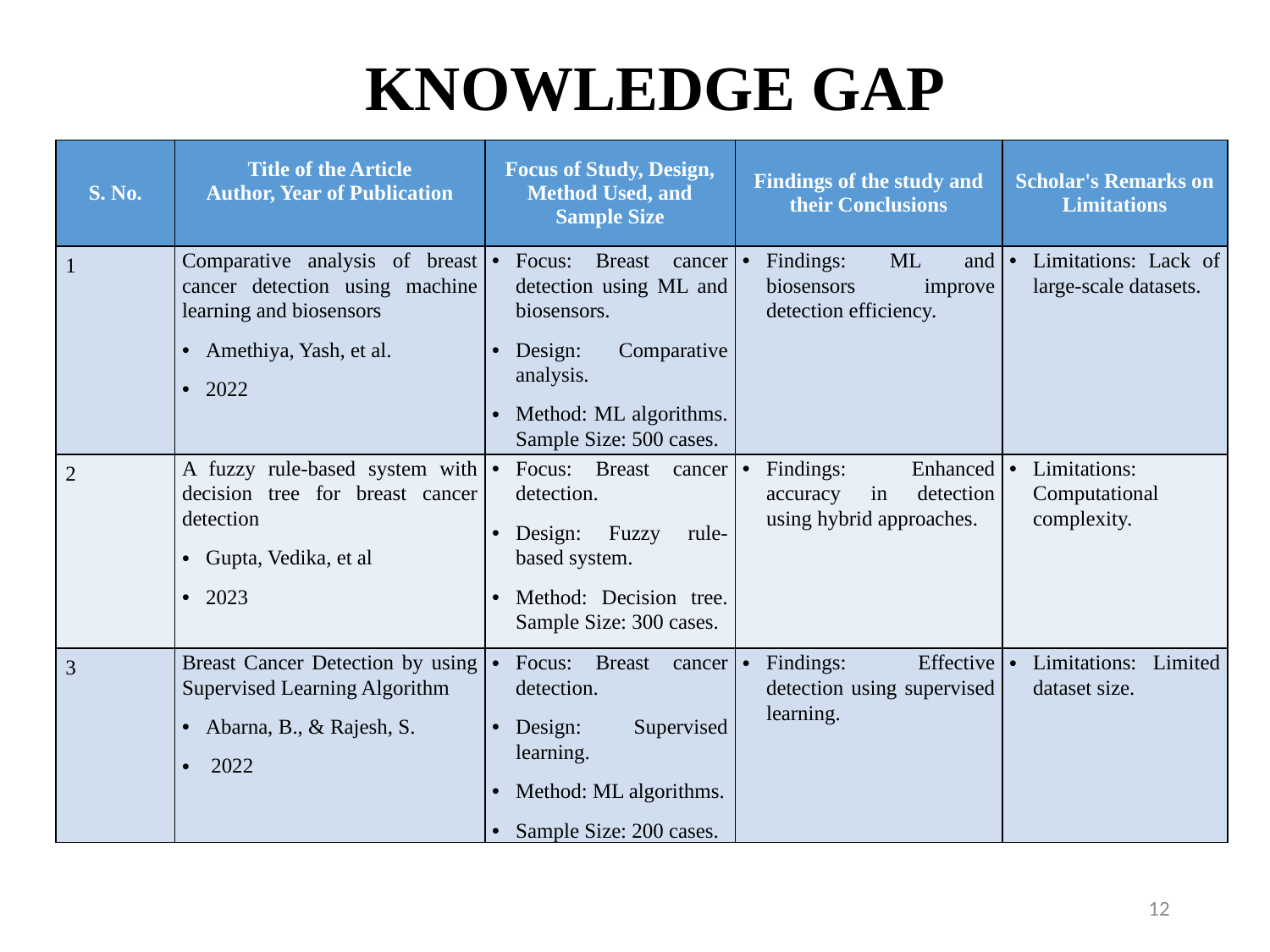

# KNOWLEDGE GAP
| S. No. | Title of the Article Author, Year of Publication | Focus of Study, Design, Method Used, and Sample Size | Findings of the study and their Conclusions | Scholar's Remarks on Limitations |
| --- | --- | --- | --- | --- |
| 1 | Comparative analysis of breast cancer detection using machine learning and biosensors Amethiya, Yash, et al. 2022 | Focus: Breast cancer detection using ML and biosensors. Design: Comparative analysis. Method: ML algorithms. Sample Size: 500 cases. | Findings: ML and biosensors improve detection efficiency. | Limitations: Lack of large-scale datasets. |
| 2 | A fuzzy rule‐based system with decision tree for breast cancer detection Gupta, Vedika, et al 2023 | Focus: Breast cancer detection. Design: Fuzzy rule-based system. Method: Decision tree. Sample Size: 300 cases. | Findings: Enhanced accuracy in detection using hybrid approaches. | Limitations: Computational complexity. |
| 3 | Breast Cancer Detection by using Supervised Learning Algorithm Abarna, B., & Rajesh, S. 2022 | Focus: Breast cancer detection. Design: Supervised learning. Method: ML algorithms. Sample Size: 200 cases. | Findings: Effective detection using supervised learning. | Limitations: Limited dataset size. |
12